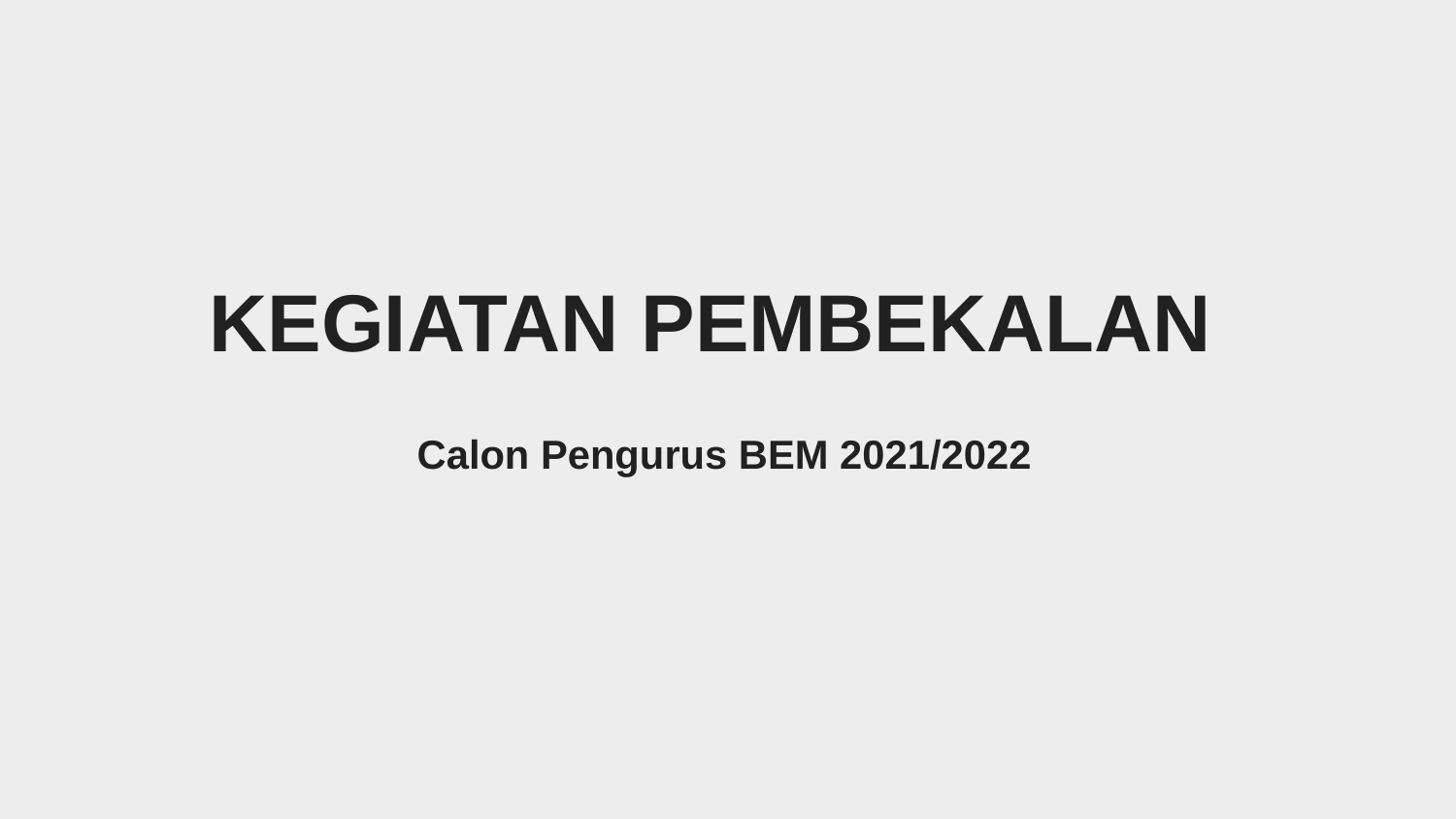

# KEGIATAN PEMBEKALAN
Calon Pengurus BEM 2021/2022